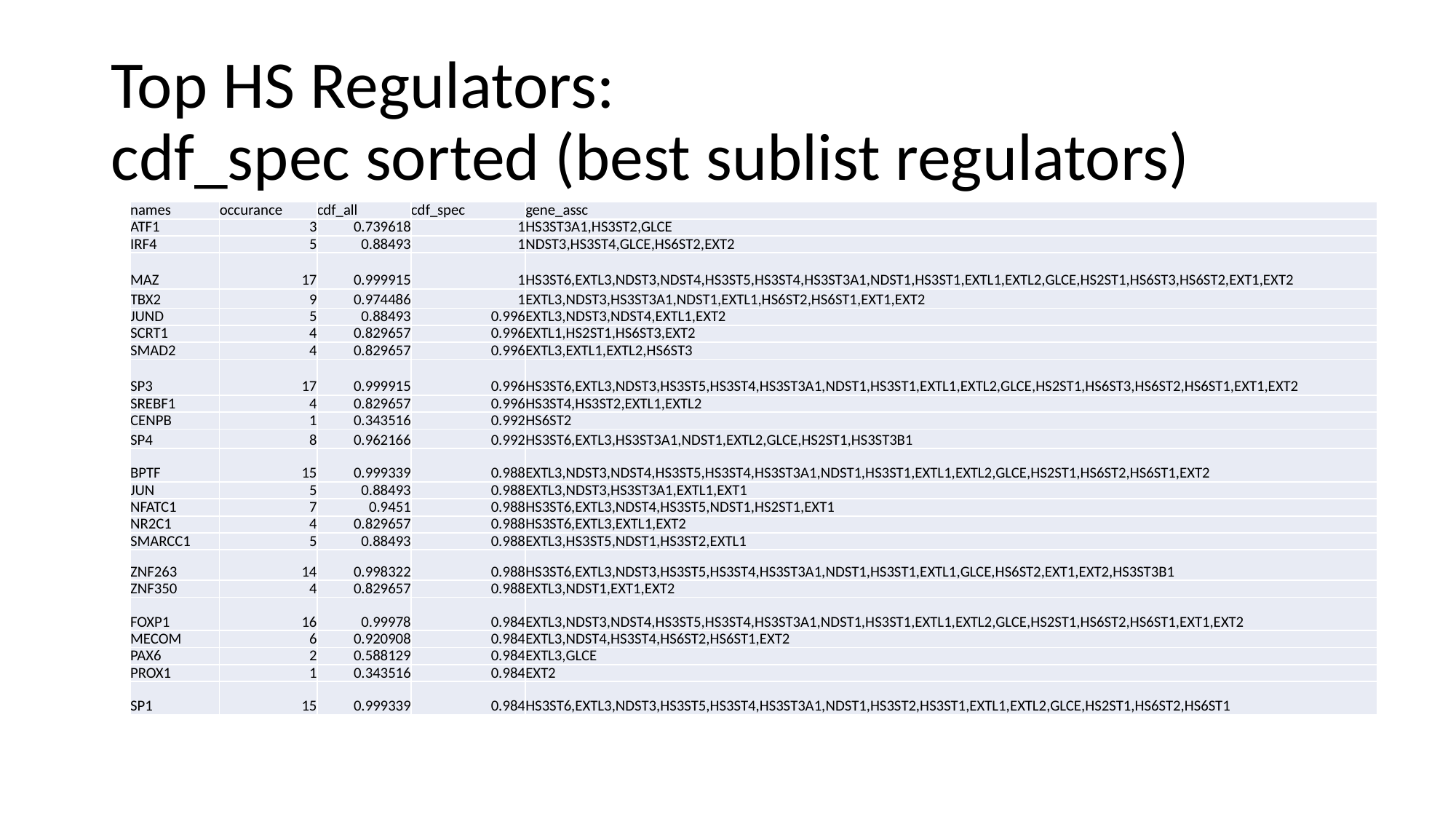

# Top HS Regulators: cdf_spec sorted (best sublist regulators)
| names | occurance | cdf\_all | cdf\_spec | gene\_assc |
| --- | --- | --- | --- | --- |
| ATF1 | 3 | 0.739618 | 1 | HS3ST3A1,HS3ST2,GLCE |
| IRF4 | 5 | 0.88493 | 1 | NDST3,HS3ST4,GLCE,HS6ST2,EXT2 |
| MAZ | 17 | 0.999915 | 1 | HS3ST6,EXTL3,NDST3,NDST4,HS3ST5,HS3ST4,HS3ST3A1,NDST1,HS3ST1,EXTL1,EXTL2,GLCE,HS2ST1,HS6ST3,HS6ST2,EXT1,EXT2 |
| TBX2 | 9 | 0.974486 | 1 | EXTL3,NDST3,HS3ST3A1,NDST1,EXTL1,HS6ST2,HS6ST1,EXT1,EXT2 |
| JUND | 5 | 0.88493 | 0.996 | EXTL3,NDST3,NDST4,EXTL1,EXT2 |
| SCRT1 | 4 | 0.829657 | 0.996 | EXTL1,HS2ST1,HS6ST3,EXT2 |
| SMAD2 | 4 | 0.829657 | 0.996 | EXTL3,EXTL1,EXTL2,HS6ST3 |
| SP3 | 17 | 0.999915 | 0.996 | HS3ST6,EXTL3,NDST3,HS3ST5,HS3ST4,HS3ST3A1,NDST1,HS3ST1,EXTL1,EXTL2,GLCE,HS2ST1,HS6ST3,HS6ST2,HS6ST1,EXT1,EXT2 |
| SREBF1 | 4 | 0.829657 | 0.996 | HS3ST4,HS3ST2,EXTL1,EXTL2 |
| CENPB | 1 | 0.343516 | 0.992 | HS6ST2 |
| SP4 | 8 | 0.962166 | 0.992 | HS3ST6,EXTL3,HS3ST3A1,NDST1,EXTL2,GLCE,HS2ST1,HS3ST3B1 |
| BPTF | 15 | 0.999339 | 0.988 | EXTL3,NDST3,NDST4,HS3ST5,HS3ST4,HS3ST3A1,NDST1,HS3ST1,EXTL1,EXTL2,GLCE,HS2ST1,HS6ST2,HS6ST1,EXT2 |
| JUN | 5 | 0.88493 | 0.988 | EXTL3,NDST3,HS3ST3A1,EXTL1,EXT1 |
| NFATC1 | 7 | 0.9451 | 0.988 | HS3ST6,EXTL3,NDST4,HS3ST5,NDST1,HS2ST1,EXT1 |
| NR2C1 | 4 | 0.829657 | 0.988 | HS3ST6,EXTL3,EXTL1,EXT2 |
| SMARCC1 | 5 | 0.88493 | 0.988 | EXTL3,HS3ST5,NDST1,HS3ST2,EXTL1 |
| ZNF263 | 14 | 0.998322 | 0.988 | HS3ST6,EXTL3,NDST3,HS3ST5,HS3ST4,HS3ST3A1,NDST1,HS3ST1,EXTL1,GLCE,HS6ST2,EXT1,EXT2,HS3ST3B1 |
| ZNF350 | 4 | 0.829657 | 0.988 | EXTL3,NDST1,EXT1,EXT2 |
| FOXP1 | 16 | 0.99978 | 0.984 | EXTL3,NDST3,NDST4,HS3ST5,HS3ST4,HS3ST3A1,NDST1,HS3ST1,EXTL1,EXTL2,GLCE,HS2ST1,HS6ST2,HS6ST1,EXT1,EXT2 |
| MECOM | 6 | 0.920908 | 0.984 | EXTL3,NDST4,HS3ST4,HS6ST2,HS6ST1,EXT2 |
| PAX6 | 2 | 0.588129 | 0.984 | EXTL3,GLCE |
| PROX1 | 1 | 0.343516 | 0.984 | EXT2 |
| SP1 | 15 | 0.999339 | 0.984 | HS3ST6,EXTL3,NDST3,HS3ST5,HS3ST4,HS3ST3A1,NDST1,HS3ST2,HS3ST1,EXTL1,EXTL2,GLCE,HS2ST1,HS6ST2,HS6ST1 |